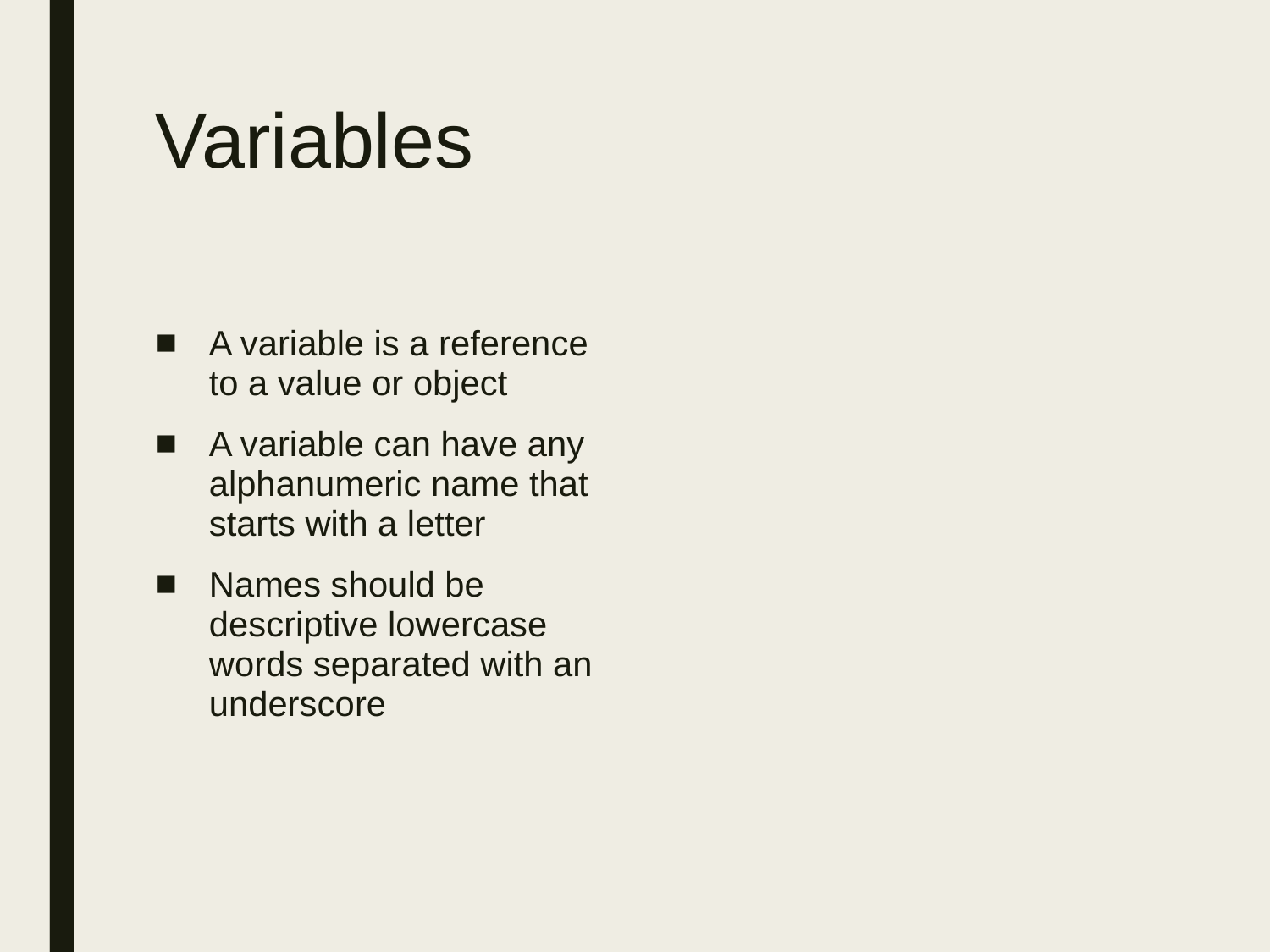

# Variables
A variable is a reference to a value or object
A variable can have any alphanumeric name that starts with a letter
Names should be descriptive lowercase words separated with an underscore